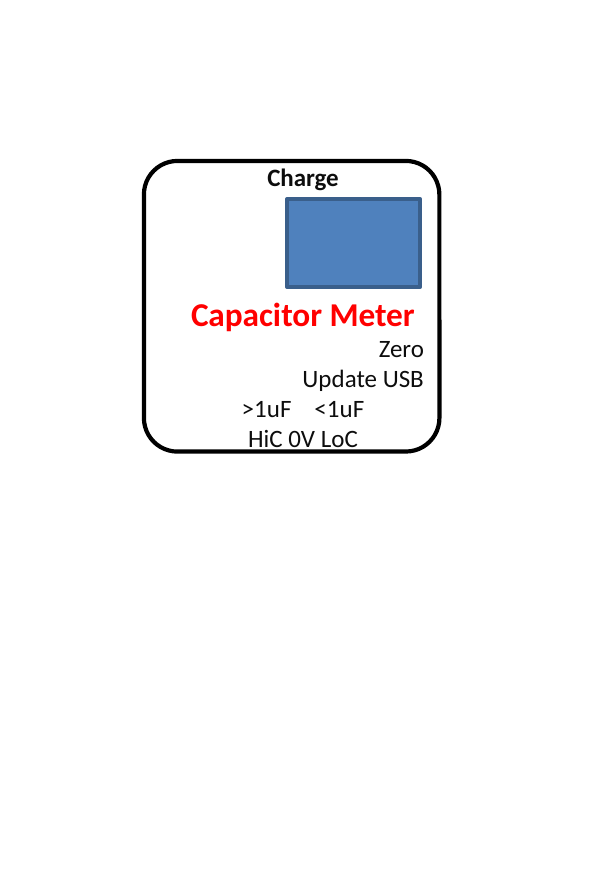

Charge

Capacitor Meter
Zero
Update USB
>1uF    <1uF
HiC 0V LoC